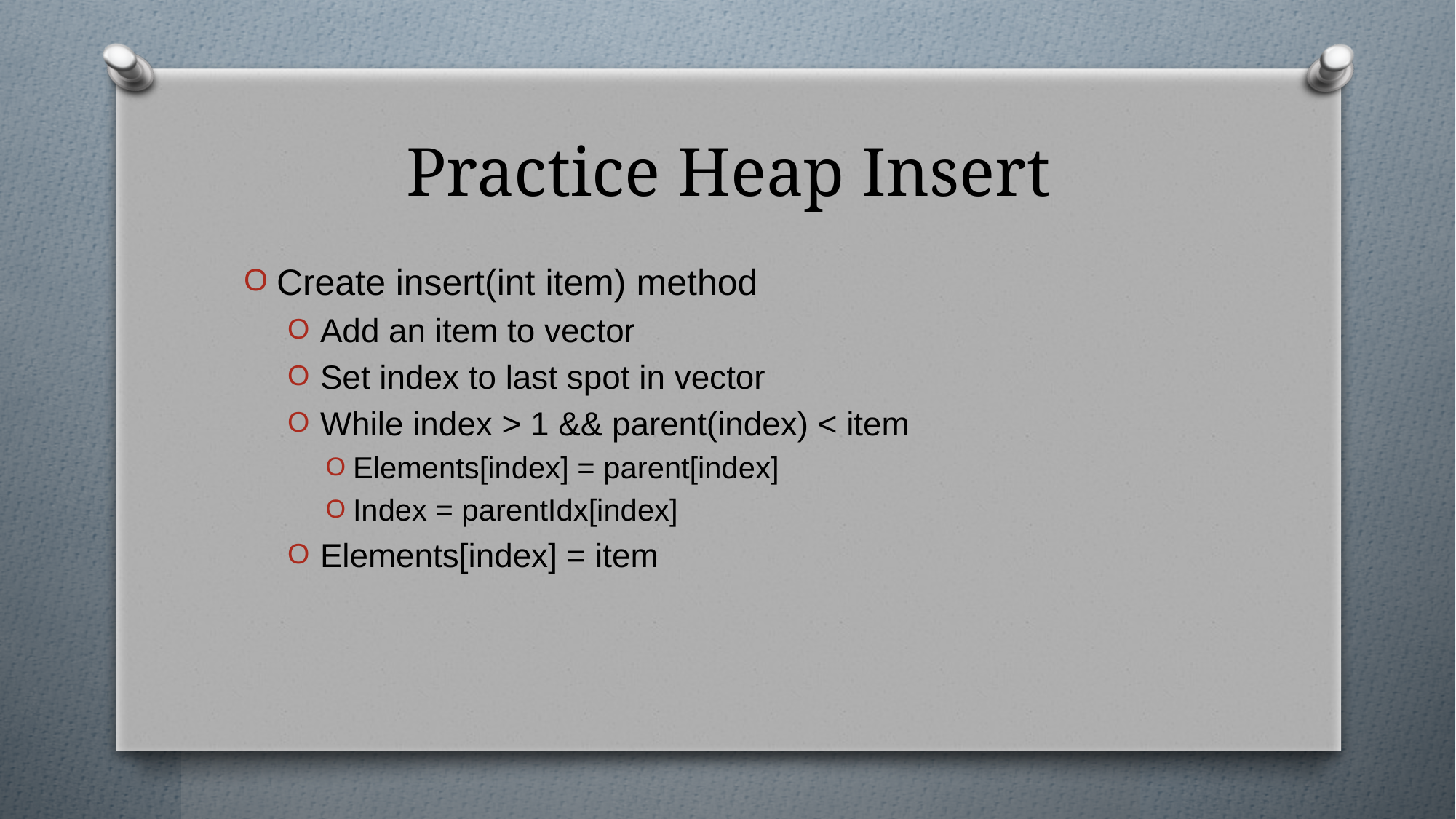

# Practice Heap Insert
Create insert(int item) method
Add an item to vector
Set index to last spot in vector
While index > 1 && parent(index) < item
Elements[index] = parent[index]
Index = parentIdx[index]
Elements[index] = item